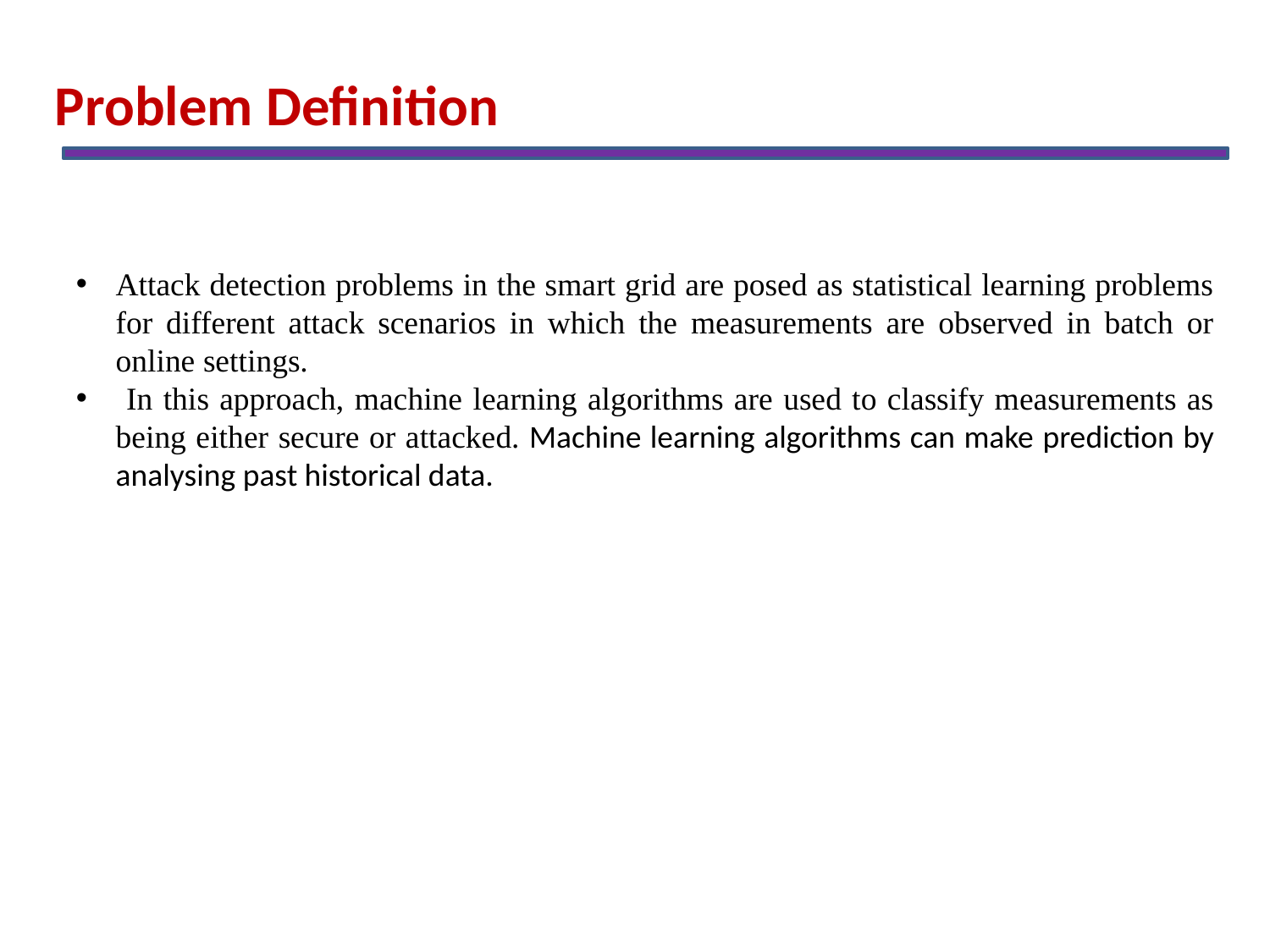

Problem Definition

Attack detection problems in the smart grid are posed as statistical learning problems for different attack scenarios in which the measurements are observed in batch or online settings.
 In this approach, machine learning algorithms are used to classify measurements as being either secure or attacked. Machine learning algorithms can make prediction by analysing past historical data.